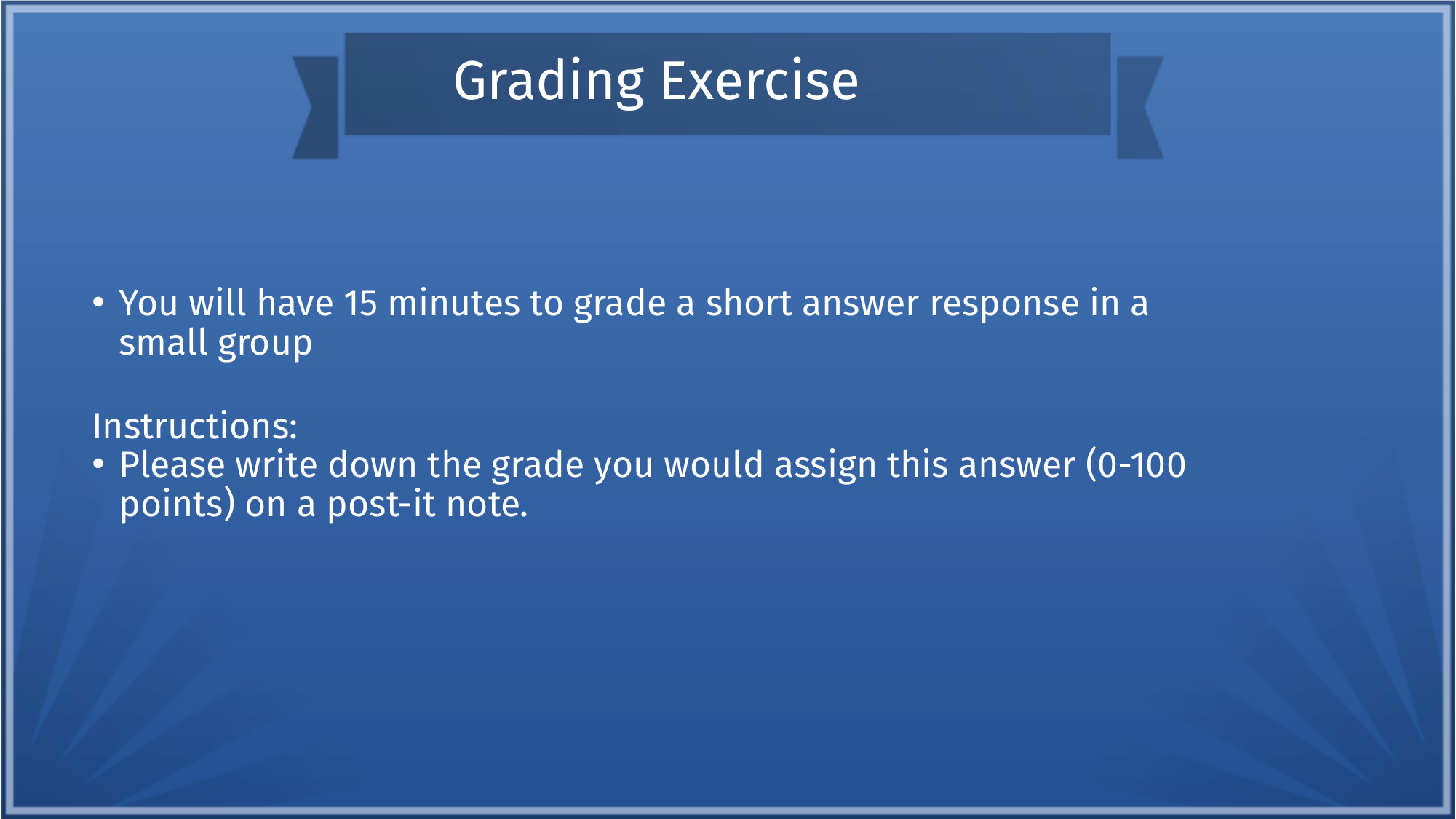

Grading Exercise
You will have 15 minutes to grade a short answer response in a small group

Instructions:
Please write down the grade you would assign this answer (0-100 points) on a post-it note.